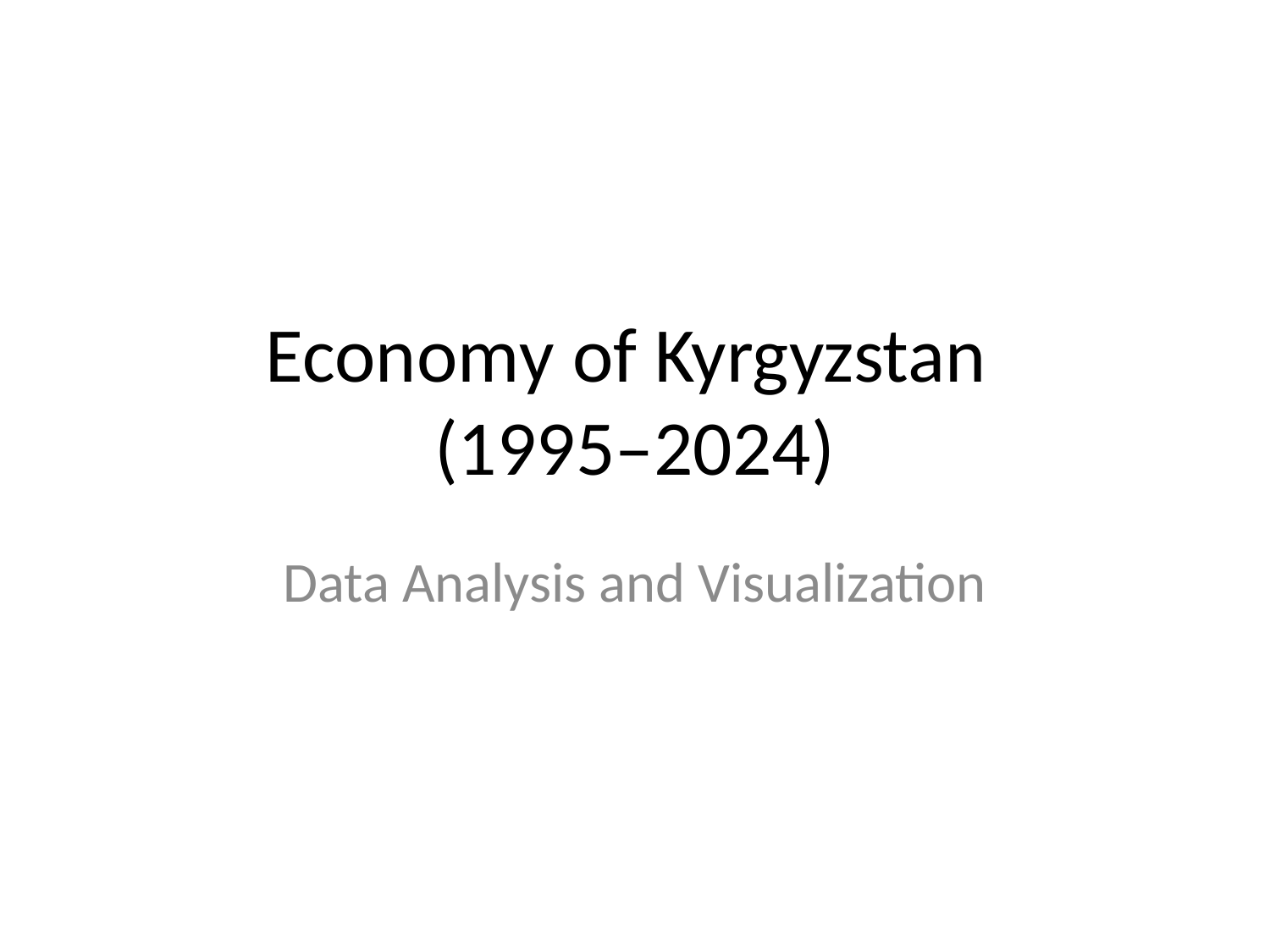

# Economу of Kyrgyzstan (1995–2024)
Data Analysis and Visualization